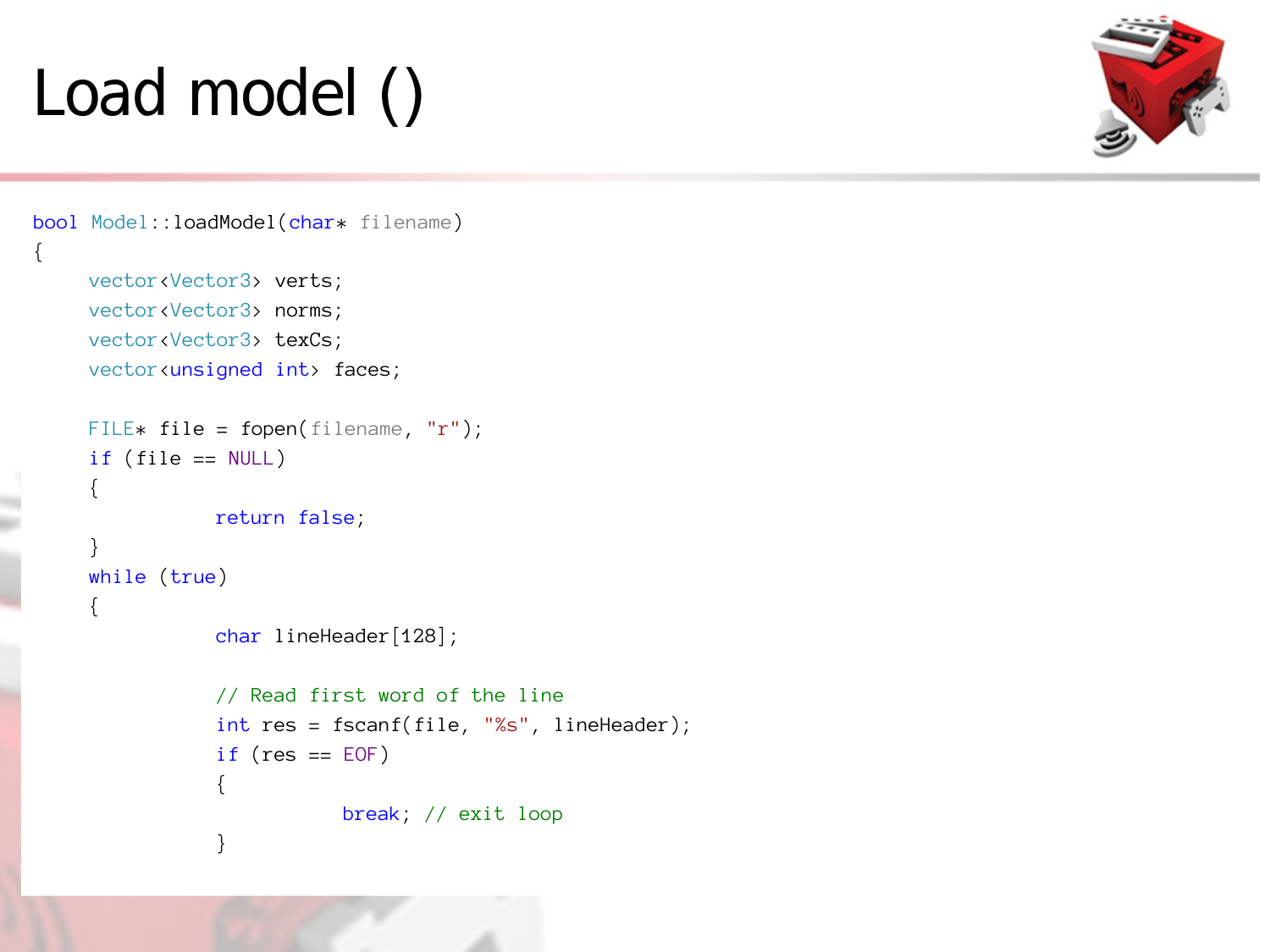

# Load model ()
bool Model::loadModel(char* filename)
{
vector<Vector3> verts;
vector<Vector3> norms;
vector<Vector3> texCs;
vector<unsigned int> faces;

FILE* file = fopen(filename, "r");
if (file == NULL)
{
	return false;
}
while (true)
{
	char lineHeader[128];

	// Read first word of the line
	int res = fscanf(file, "%s", lineHeader);
	if (res == EOF)
	{
		break; // exit loop
	}